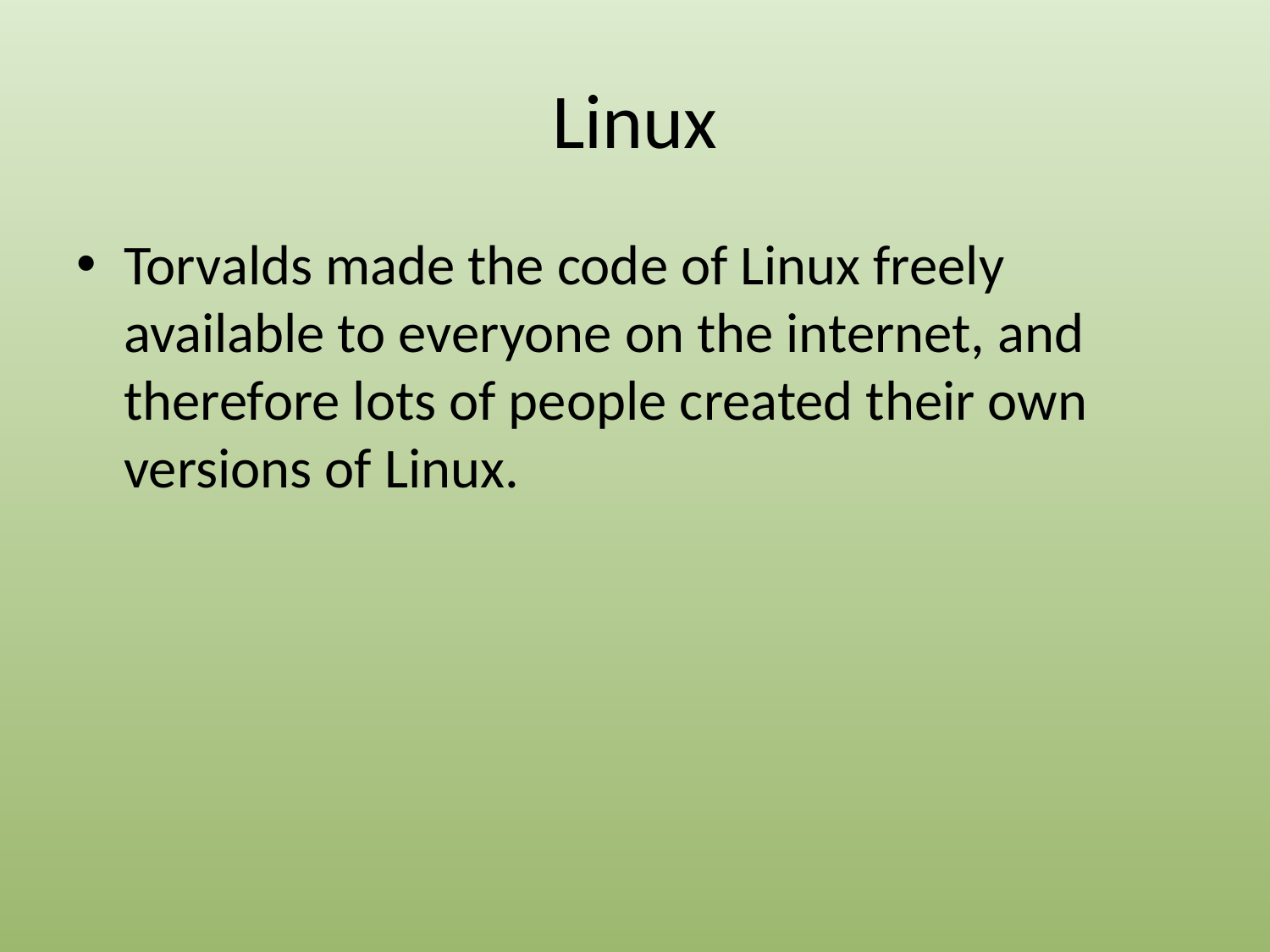

# Linux
Torvalds made the code of Linux freely available to everyone on the internet, and therefore lots of people created their own versions of Linux.